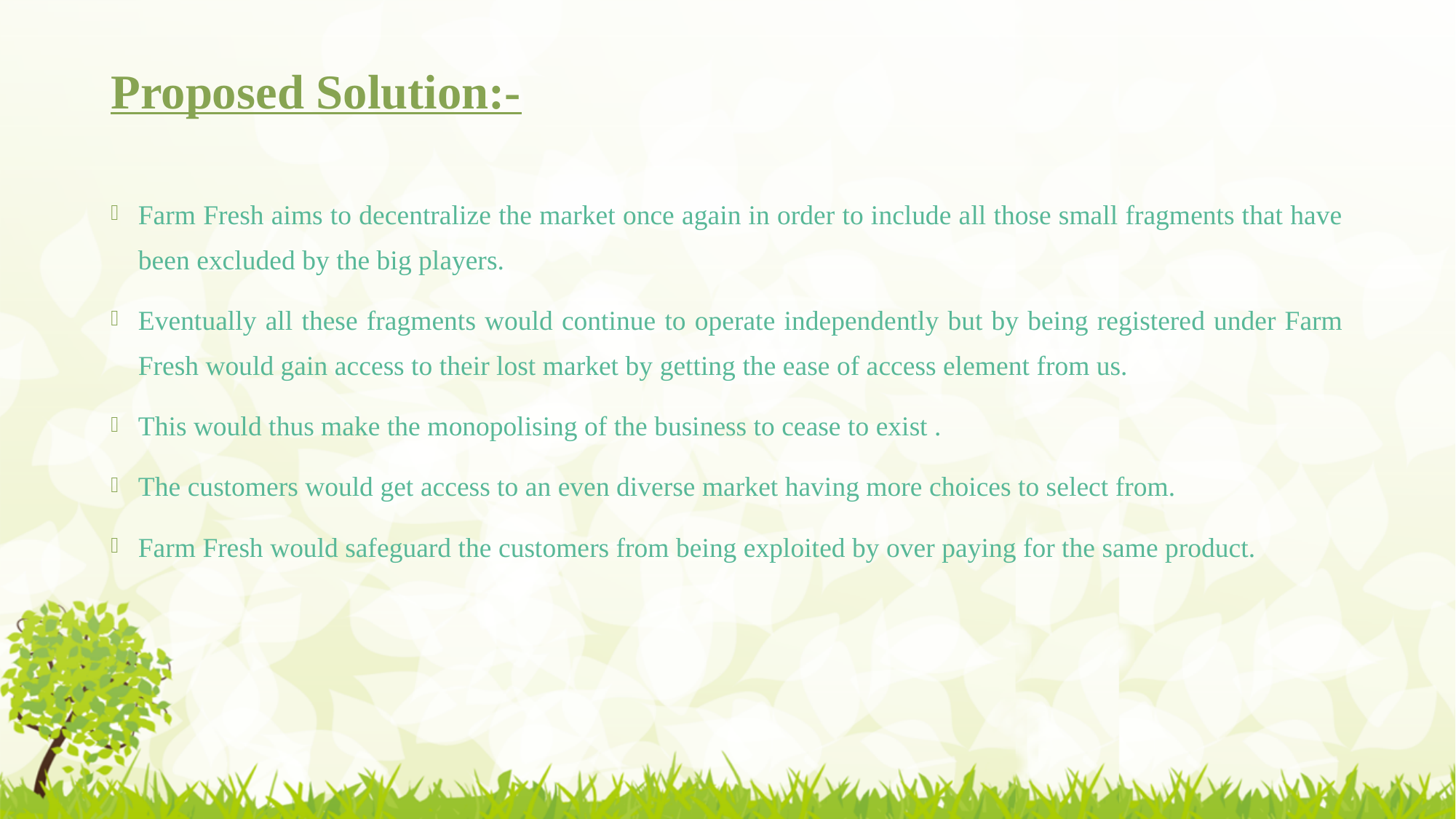

# Proposed Solution:-
Farm Fresh aims to decentralize the market once again in order to include all those small fragments that have been excluded by the big players.
Eventually all these fragments would continue to operate independently but by being registered under Farm Fresh would gain access to their lost market by getting the ease of access element from us.
This would thus make the monopolising of the business to cease to exist .
The customers would get access to an even diverse market having more choices to select from.
Farm Fresh would safeguard the customers from being exploited by over paying for the same product.